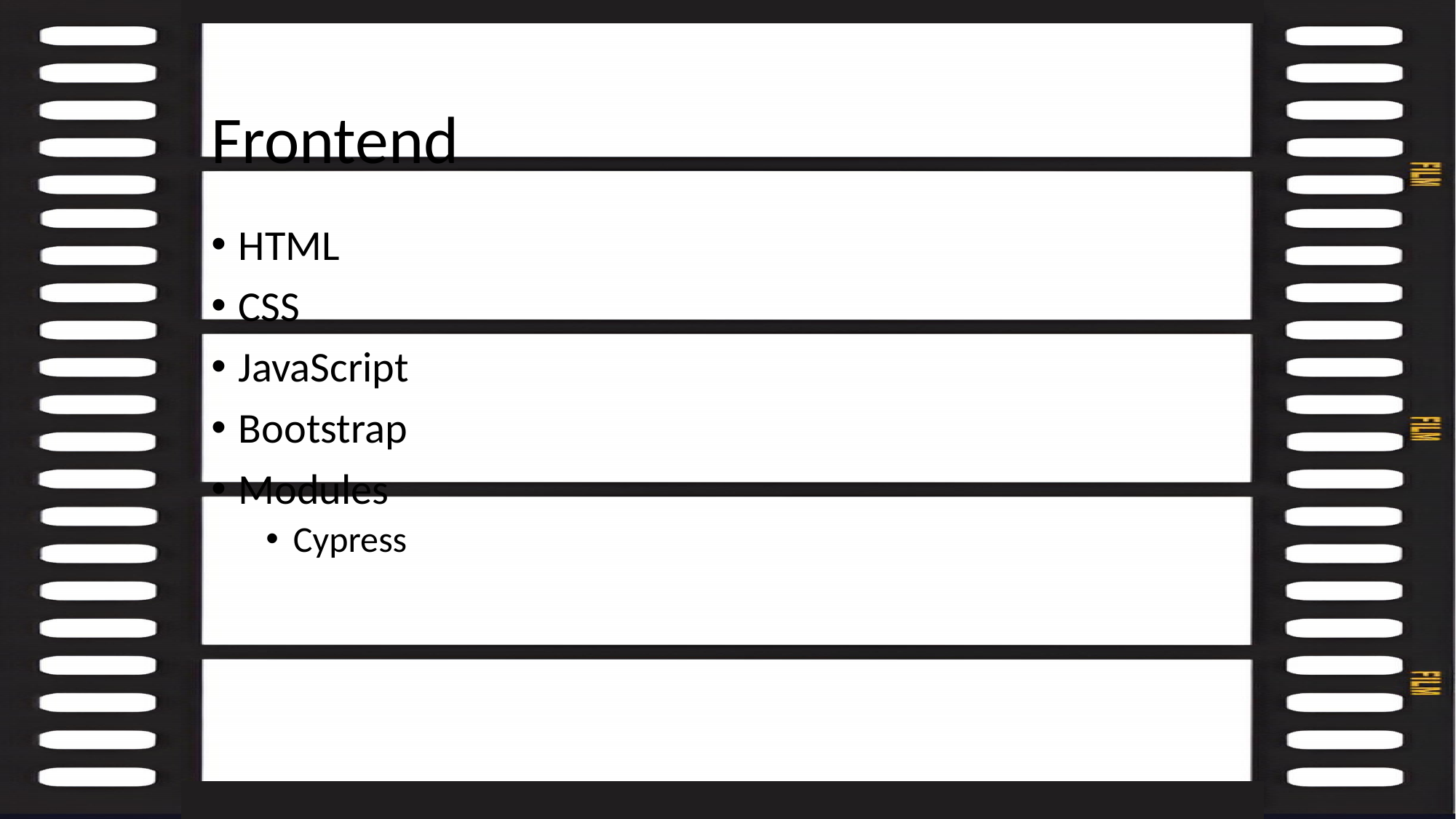

# Frontend
HTML
CSS
JavaScript
Bootstrap
Modules
Cypress